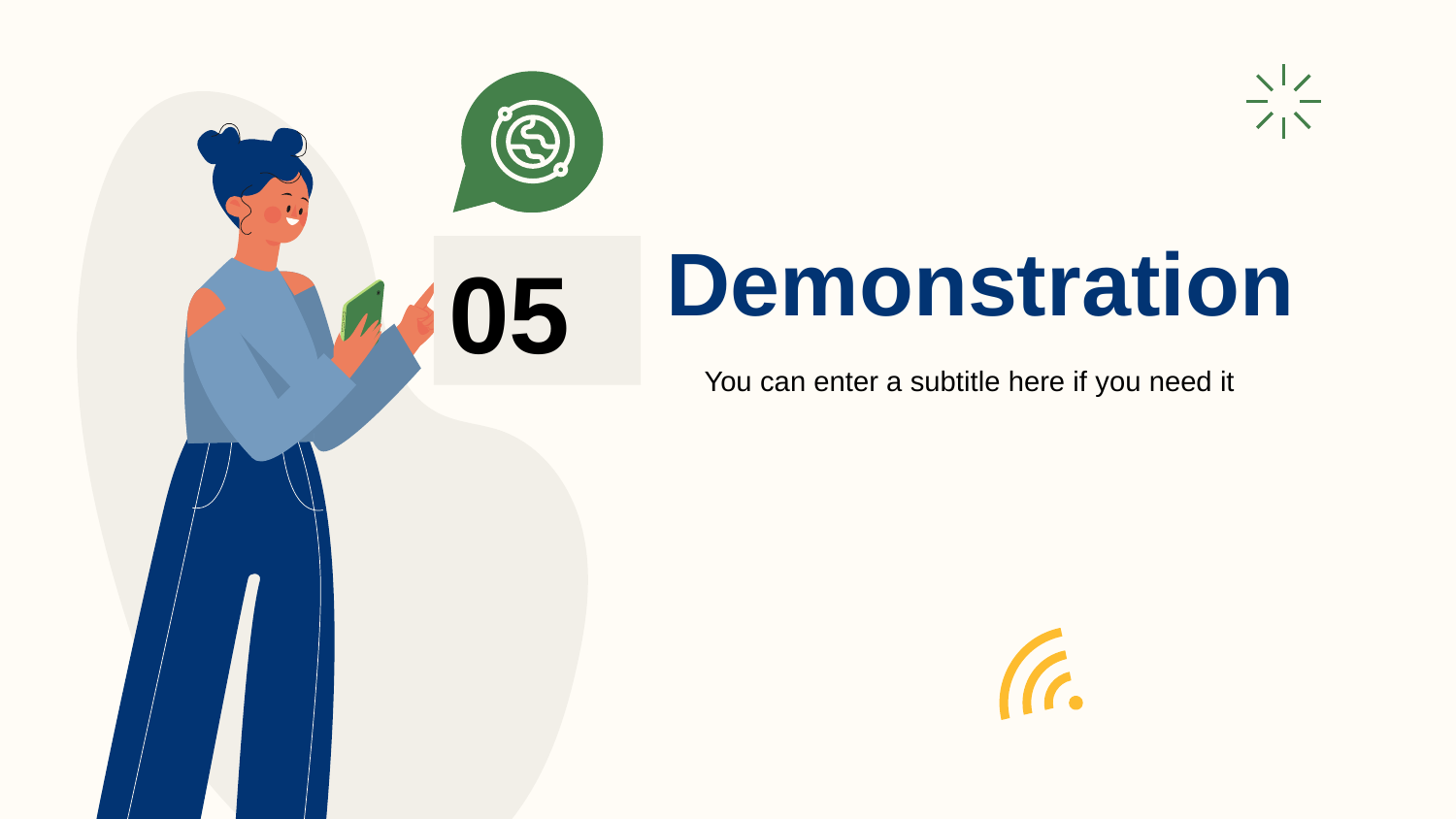

# Demonstration
05
You can enter a subtitle here if you need it